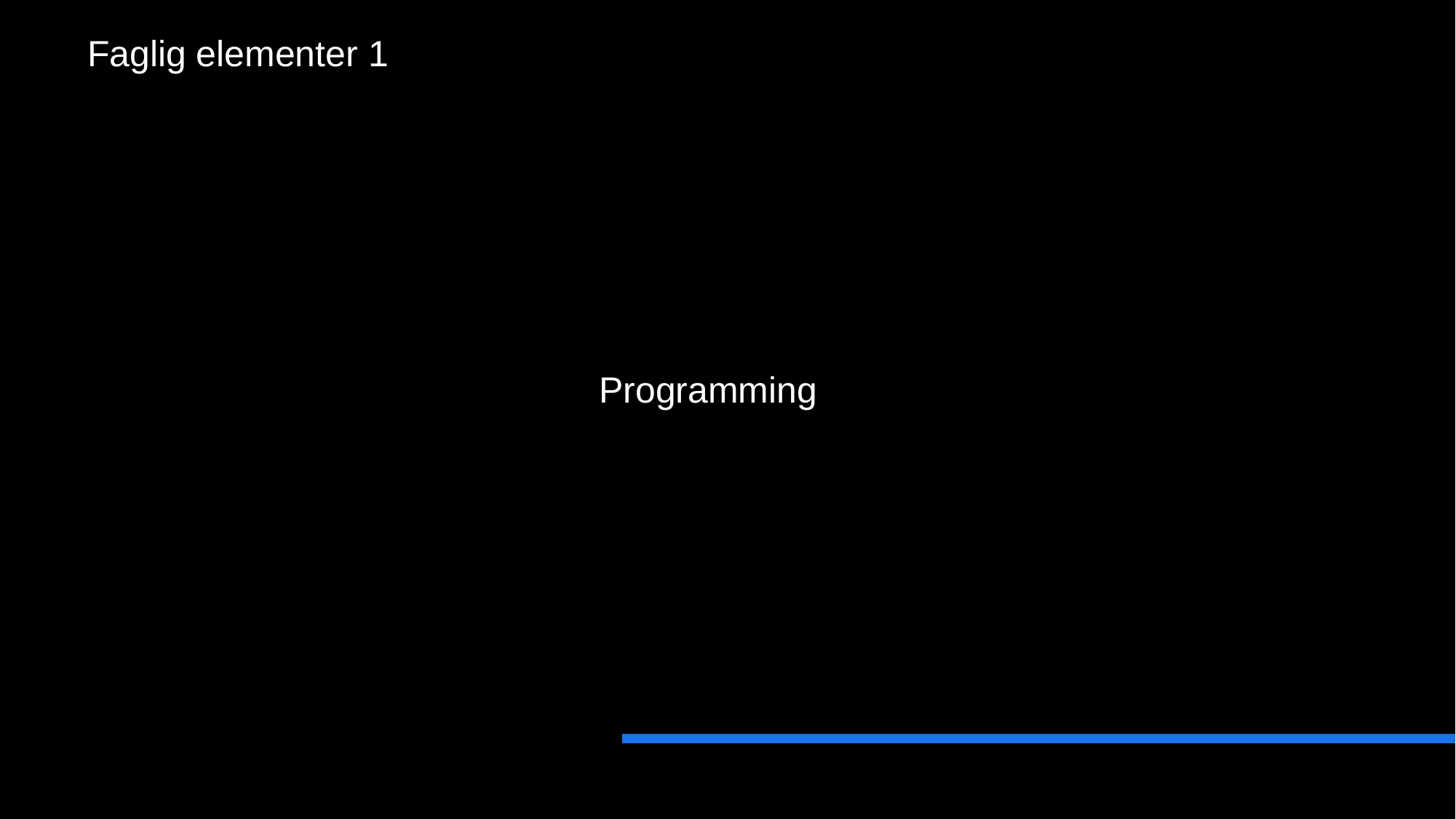

Faglig elementer 1
# Programming
3/17/25
5